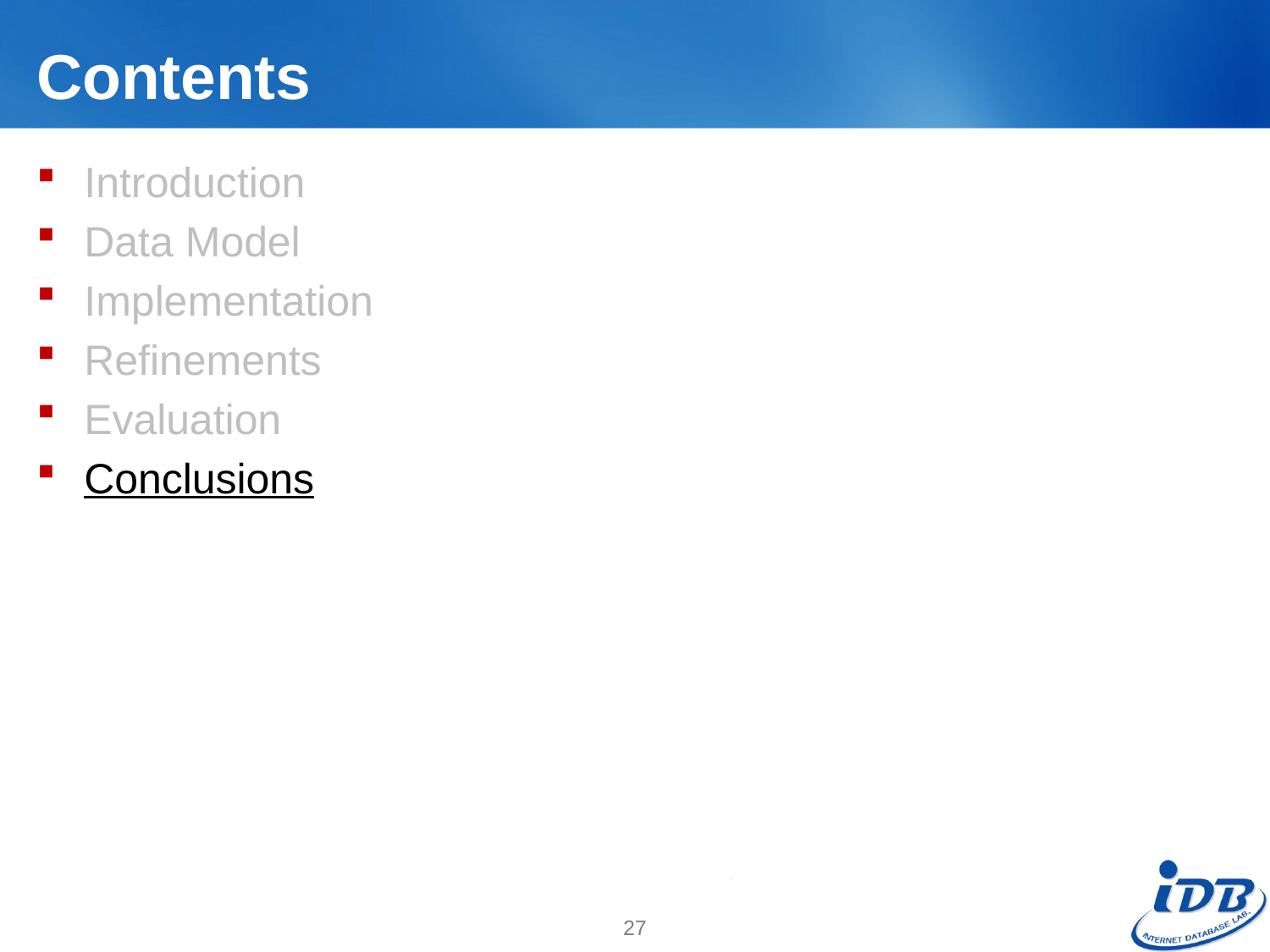

# Contents
Introduction
Data Model
Implementation
Refinements
Evaluation
Conclusions

27